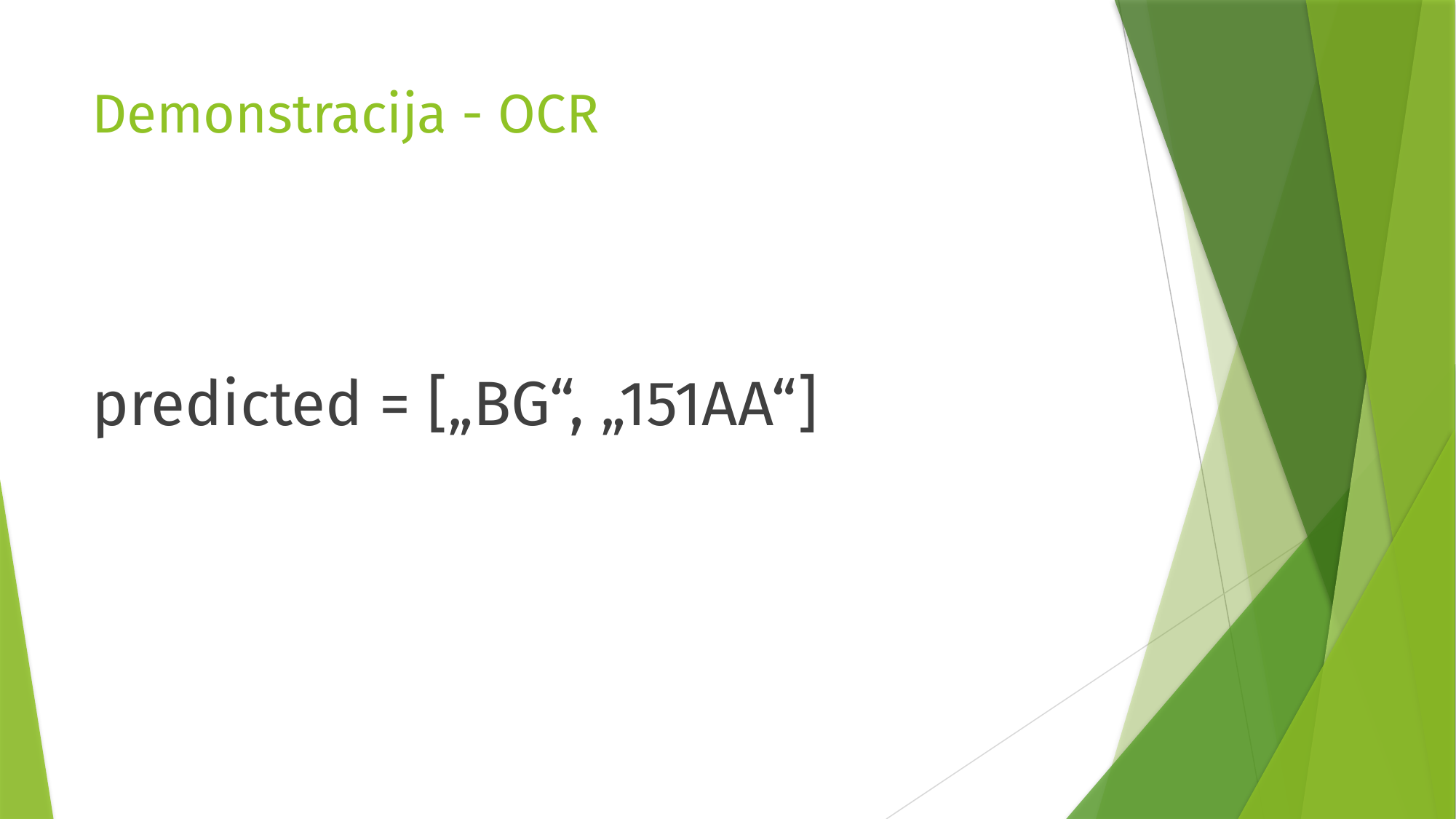

# Demonstracija - OCR
predicted = [„BG“, „151AA“]